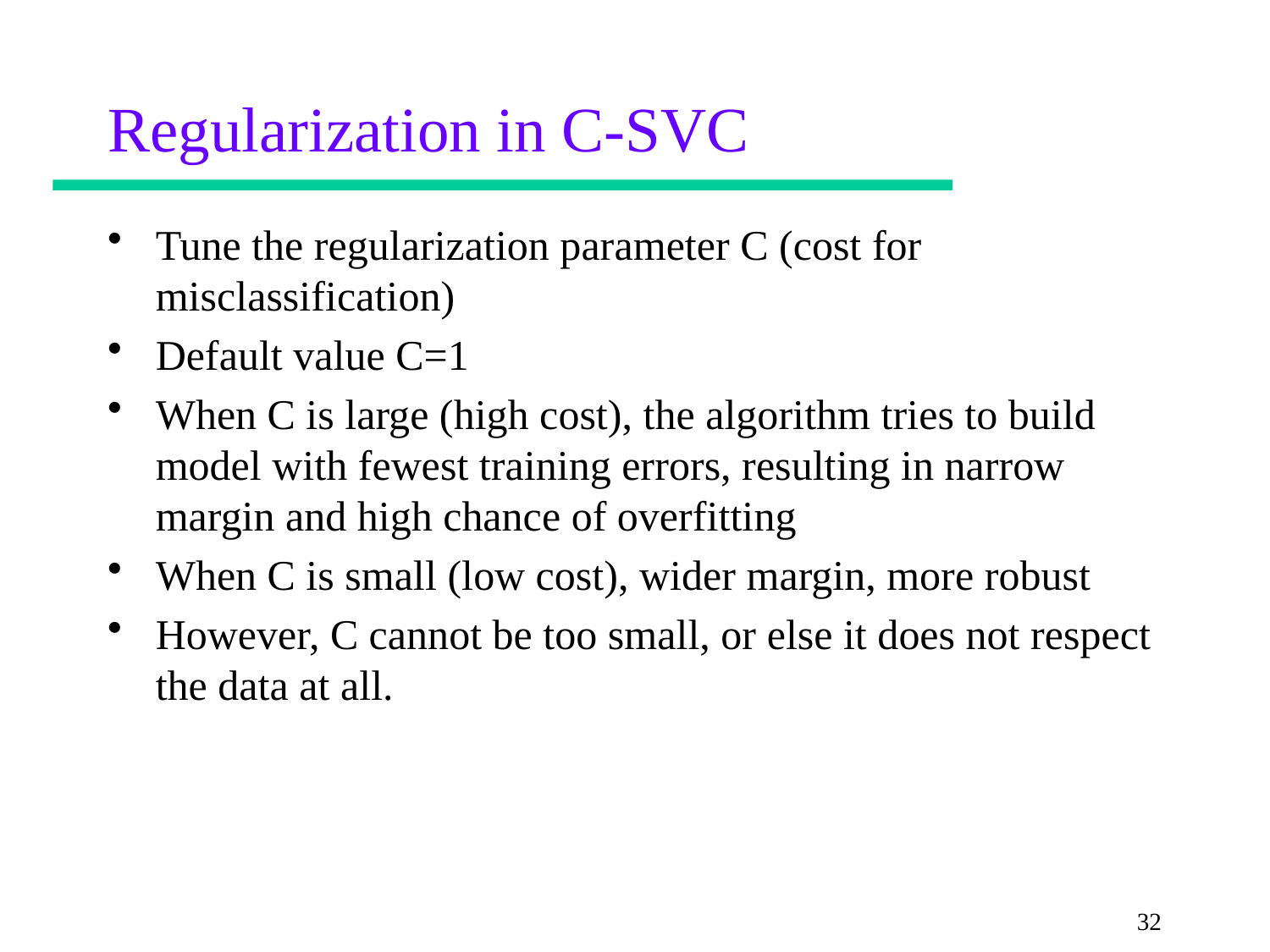

# Regularization in C-SVC
Tune the regularization parameter C (cost for misclassification)
Default value C=1
When C is large (high cost), the algorithm tries to build model with fewest training errors, resulting in narrow margin and high chance of overfitting
When C is small (low cost), wider margin, more robust
However, C cannot be too small, or else it does not respect the data at all.
32